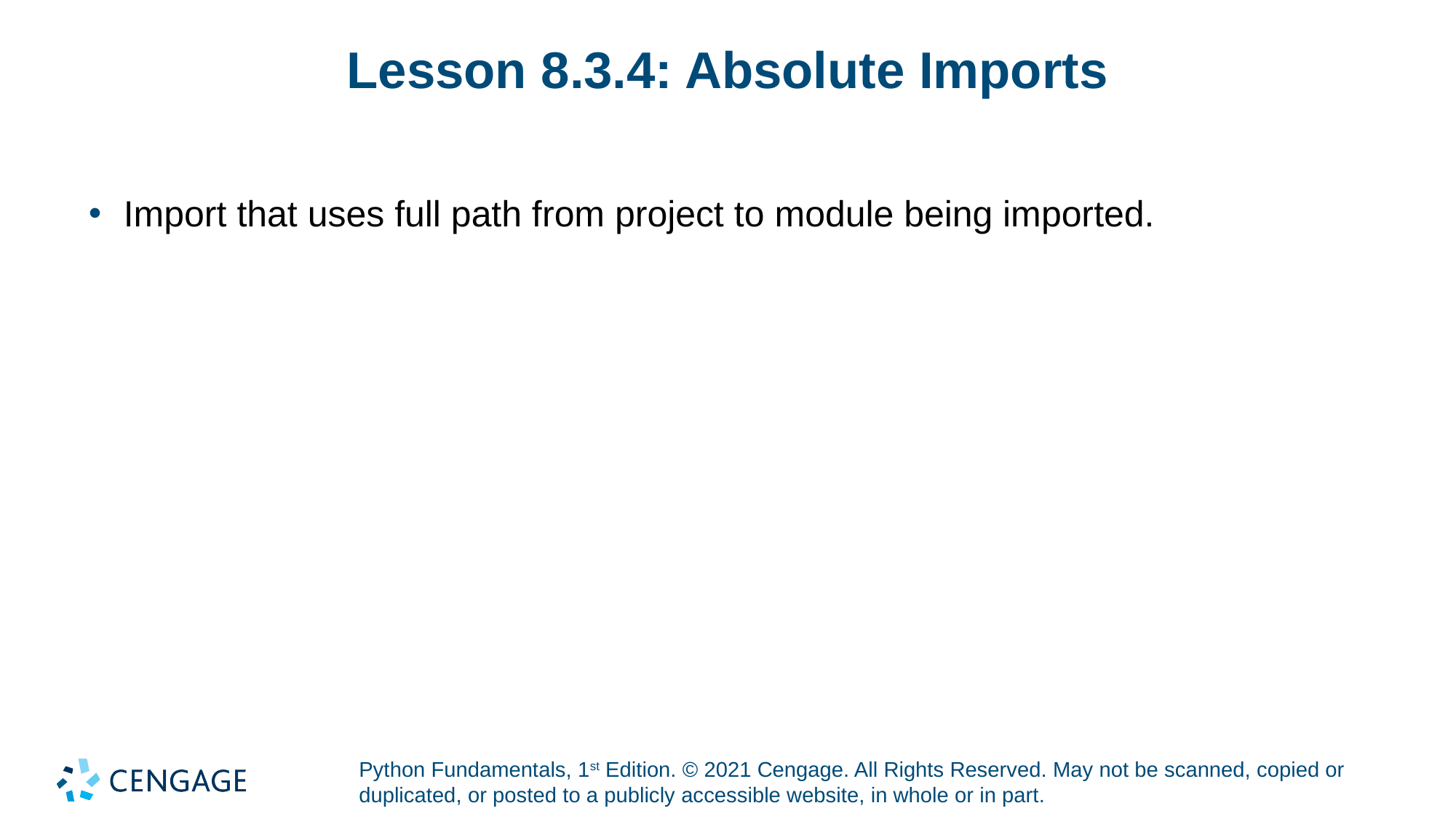

# Lesson 8.3.4: Absolute Imports
Import that uses full path from project to module being imported.